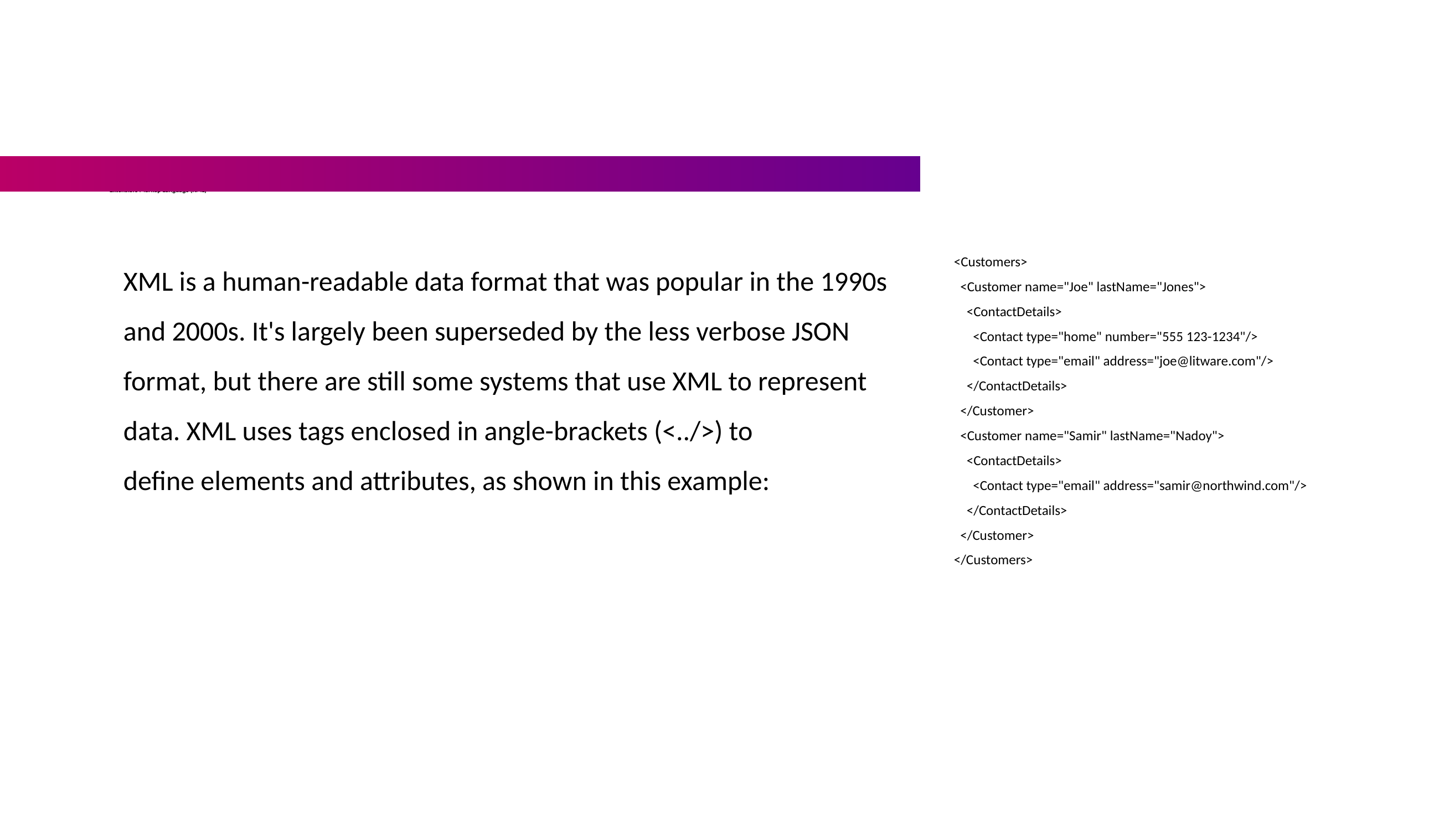

# Extensible Markup Language (XML)
XML is a human-readable data format that was popular in the 1990s and 2000s. It's largely been superseded by the less verbose JSON format, but there are still some systems that use XML to represent data. XML uses tags enclosed in angle-brackets (<../>) to define elements and attributes, as shown in this example:
<Customers>
  <Customer name="Joe" lastName="Jones">
    <ContactDetails>
      <Contact type="home" number="555 123-1234"/>
      <Contact type="email" address="joe@litware.com"/>
    </ContactDetails>
  </Customer>
  <Customer name="Samir" lastName="Nadoy">
    <ContactDetails>
      <Contact type="email" address="samir@northwind.com"/>
    </ContactDetails>
  </Customer>
</Customers>